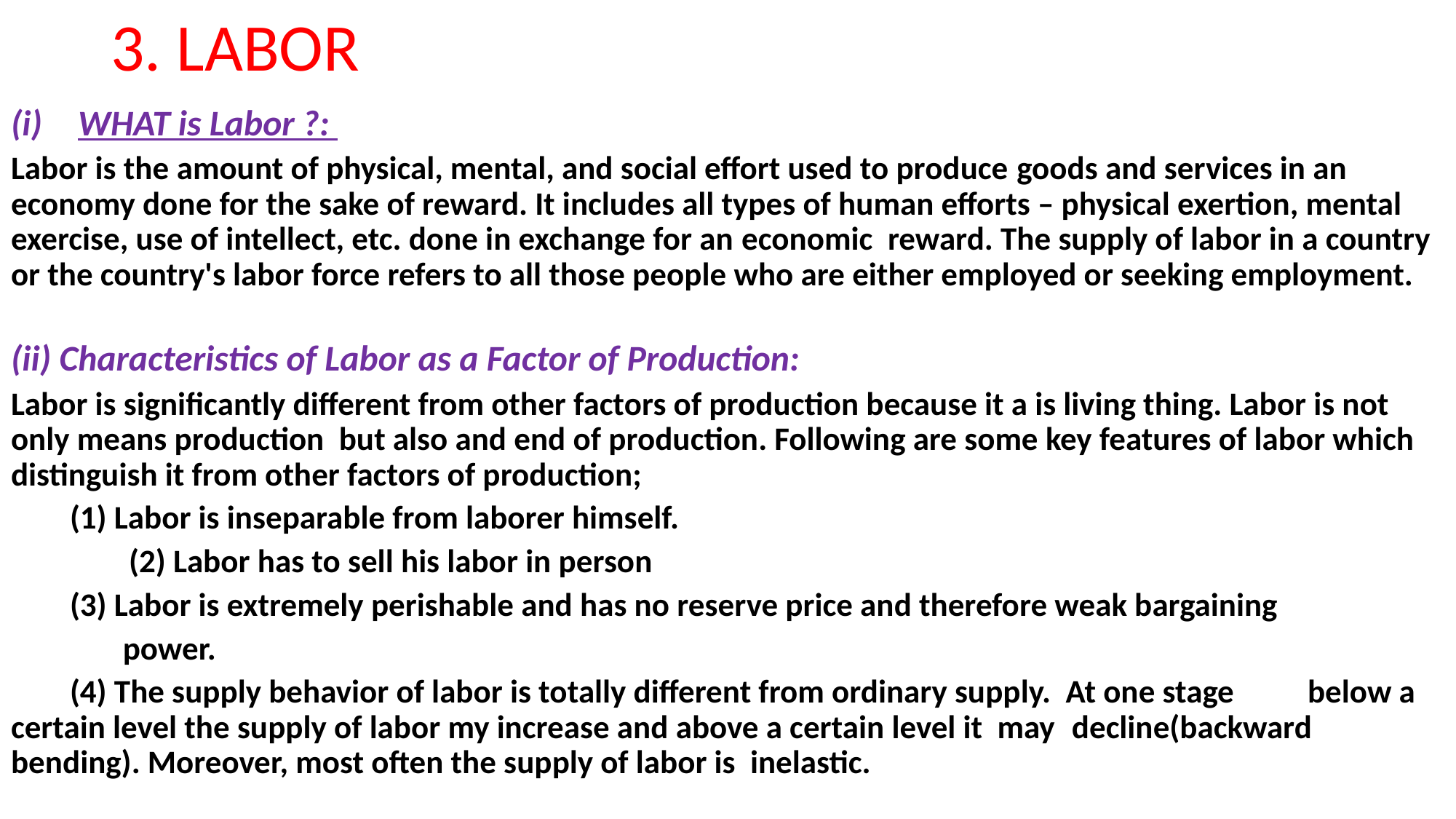

# 3. LABOR
WHAT is Labor ?:
Labor is the amount of physical, mental, and social effort used to produce goods and services in an economy done for the sake of reward. It includes all types of human efforts – physical exertion, mental exercise, use of intellect, etc. done in exchange for an economic  reward. The supply of labor in a country or the country's labor force refers to all those people who are either employed or seeking employment.
(ii) Characteristics of Labor as a Factor of Production:
Labor is significantly different from other factors of production because it a is living thing. Labor is not only means production  but also and end of production. Following are some key features of labor which distinguish it from other factors of production;
	(1) Labor is inseparable from laborer himself.
        	(2) Labor has to sell his labor in person
	(3) Labor is extremely perishable and has no reserve price and therefore weak bargaining
               power.
	(4) The supply behavior of labor is totally different from ordinary supply.  At one stage 	 	below a certain level the supply of labor my increase and above a certain level it  may 	decline(backward bending). Moreover, most often the supply of labor is  inelastic.